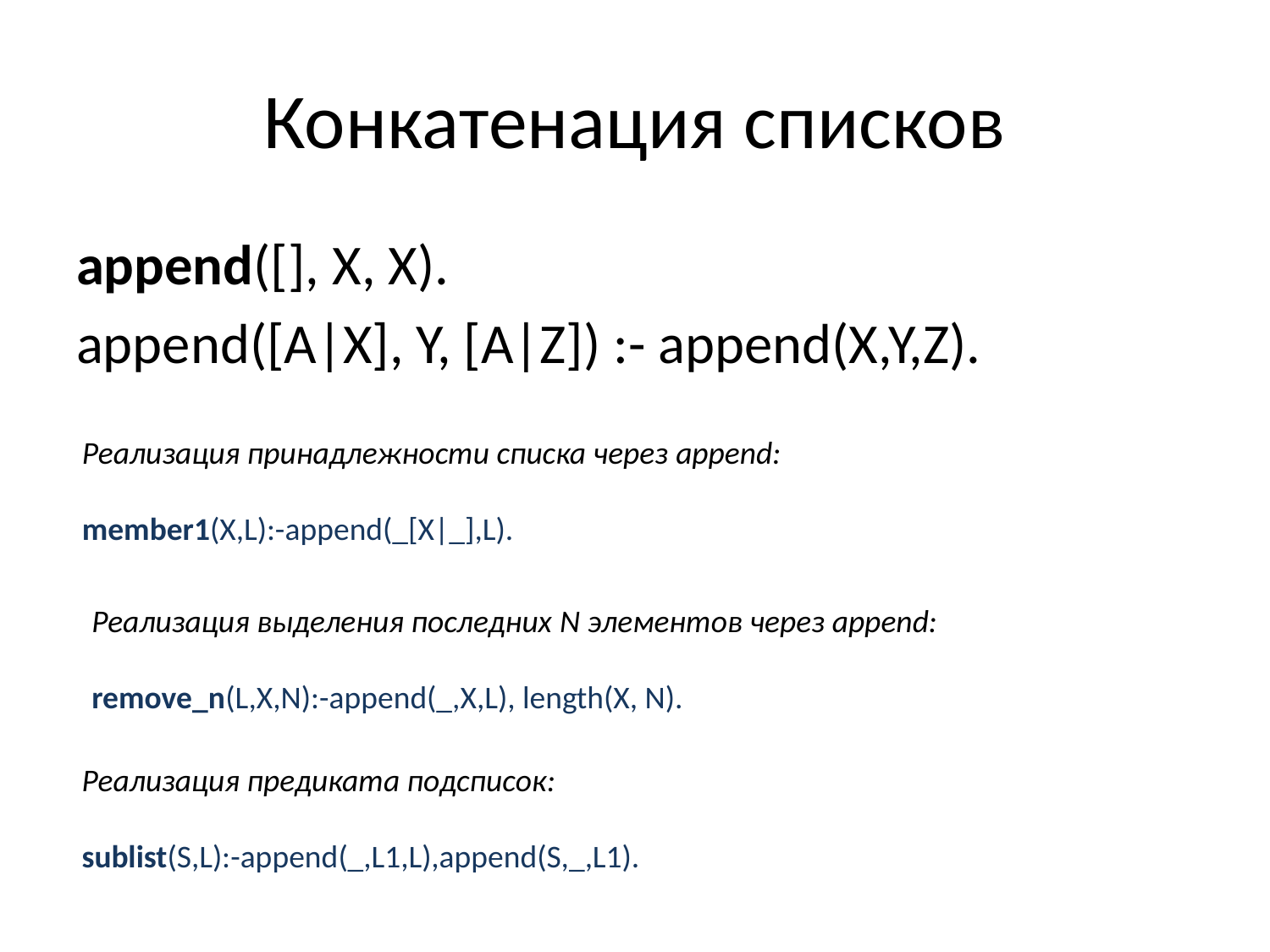

# Конкатенация списков
append([], X, X).
append([A|X], Y, [A|Z]) :- append(X,Y,Z).
Реализация принадлежности списка через append:

member1(X,L):-append(_[X|_],L).
Реализация выделения последних N элементов через append:

remove_n(L,X,N):-append(_,X,L), length(X, N).
Реализация предиката подсписок:

sublist(S,L):-append(_,L1,L),append(S,_,L1).